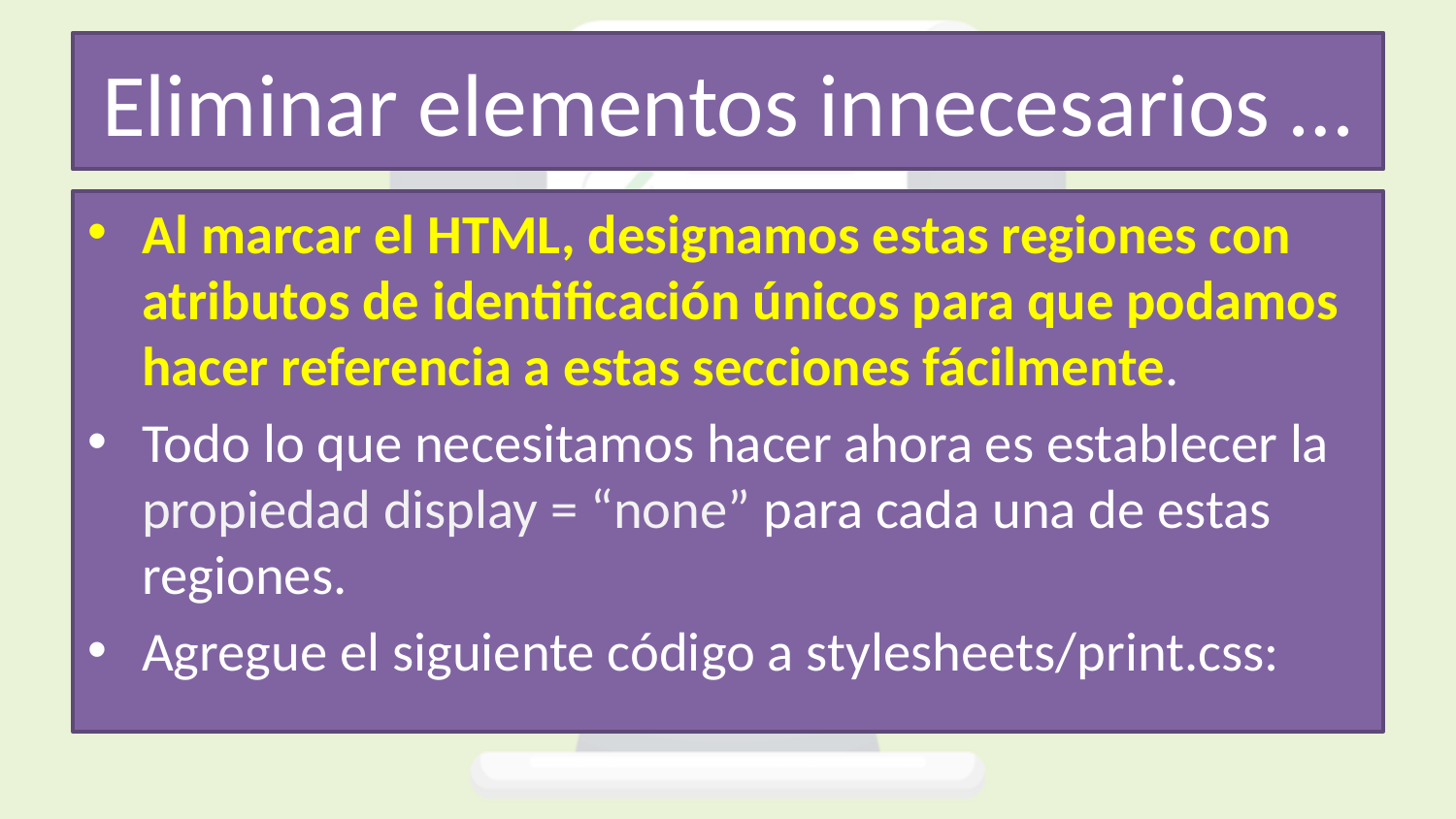

# Eliminar elementos innecesarios …
Al marcar el HTML, designamos estas regiones con atributos de identificación únicos para que podamos hacer referencia a estas secciones fácilmente.
Todo lo que necesitamos hacer ahora es establecer la propiedad display = “none” para cada una de estas regiones.
Agregue el siguiente código a stylesheets/print.css: